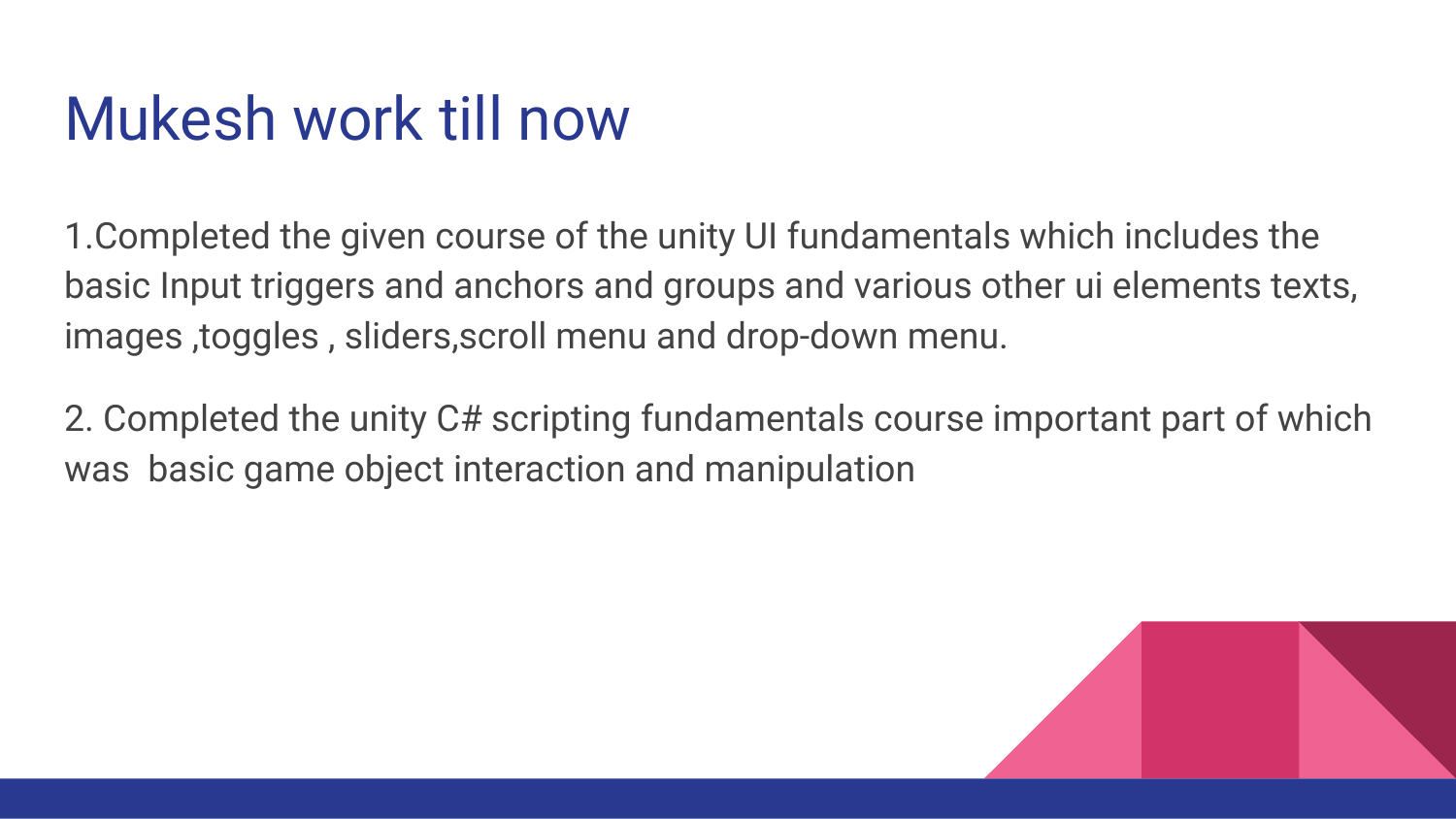

# Mukesh work till now
1.Completed the given course of the unity UI fundamentals which includes the basic Input triggers and anchors and groups and various other ui elements texts, images ,toggles , sliders,scroll menu and drop-down menu.
2. Completed the unity C# scripting fundamentals course important part of which was  basic game object interaction and manipulation